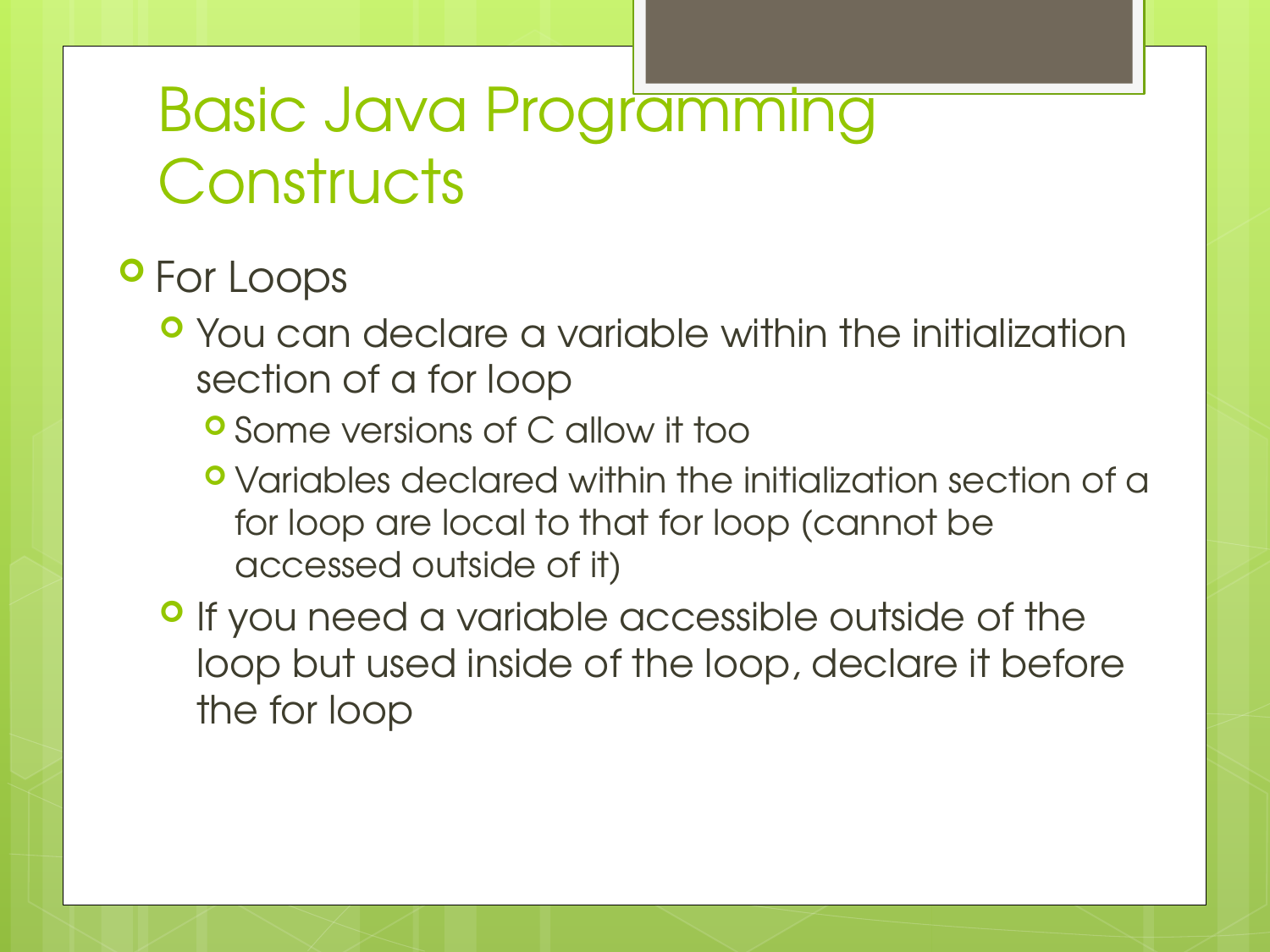

# Basic Java Programming Constructs
For Loops
You can declare a variable within the initialization section of a for loop
Some versions of C allow it too
Variables declared within the initialization section of a for loop are local to that for loop (cannot be accessed outside of it)
If you need a variable accessible outside of the loop but used inside of the loop, declare it before the for loop